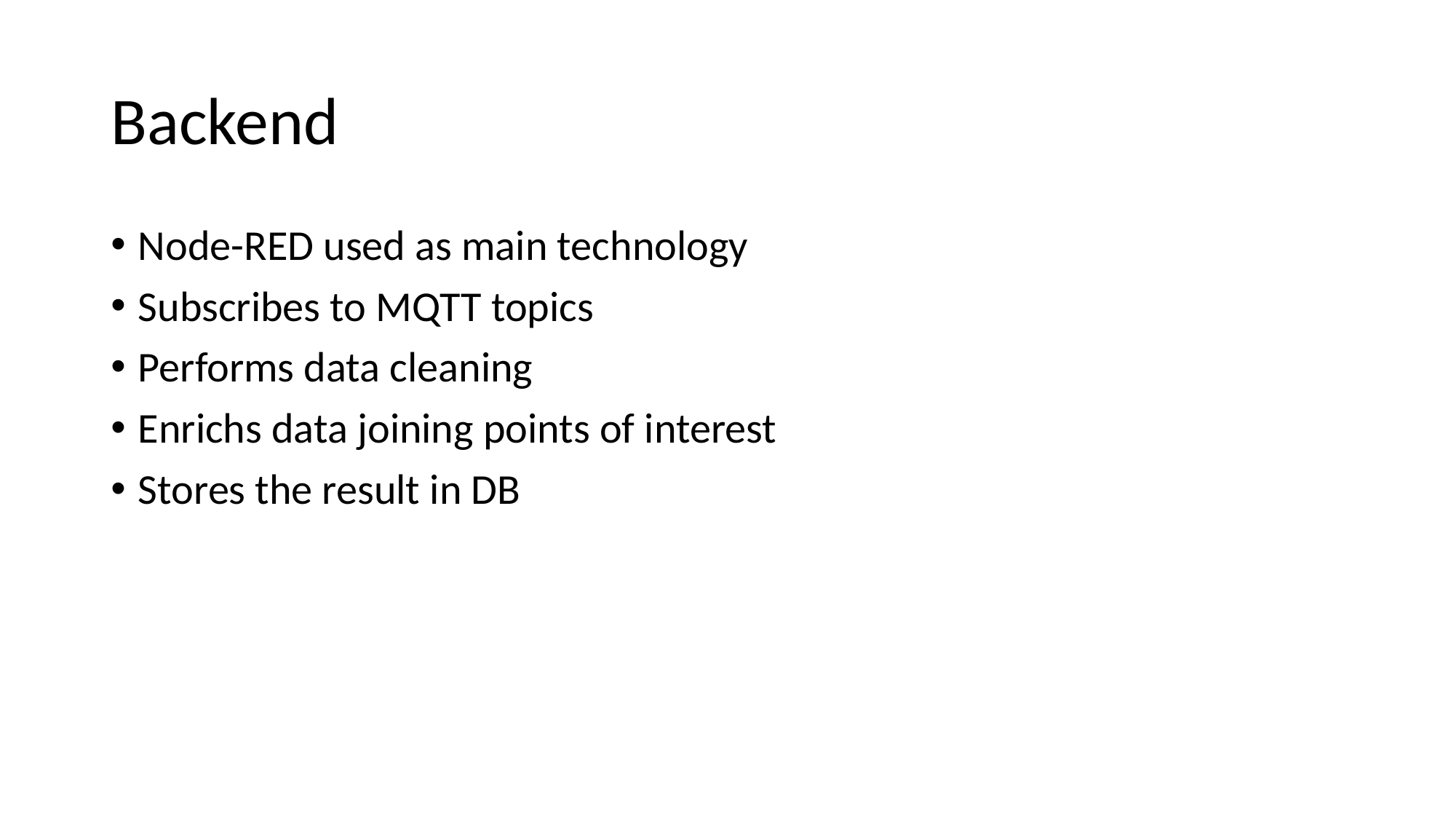

# Backend
Node-RED used as main technology
Subscribes to MQTT topics
Performs data cleaning
Enrichs data joining points of interest
Stores the result in DB